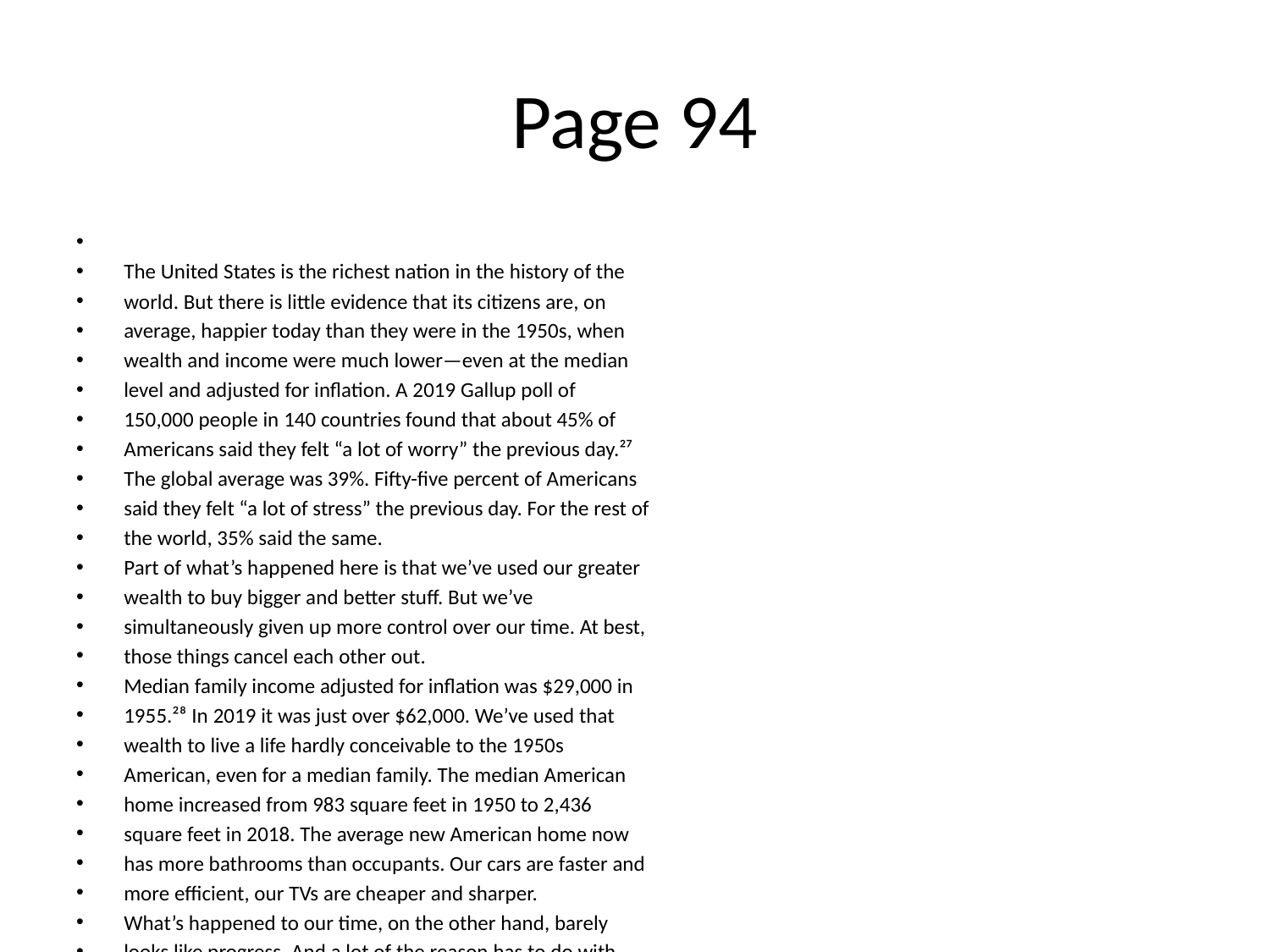

# Page 94

The United States is the richest nation in the history of the
world. But there is little evidence that its citizens are, on
average, happier today than they were in the 1950s, when
wealth and income were much lower—even at the median
level and adjusted for inﬂation. A 2019 Gallup poll of
150,000 people in 140 countries found that about 45% of
Americans said they felt “a lot of worry” the previous day.²⁷
The global average was 39%. Fifty-ﬁve percent of Americans
said they felt “a lot of stress” the previous day. For the rest of
the world, 35% said the same.
Part of what’s happened here is that we’ve used our greater
wealth to buy bigger and better stuﬀ. But we’ve
simultaneously given up more control over our time. At best,
those things cancel each other out.
Median family income adjusted for inﬂation was $29,000 in
1955.²⁸ In 2019 it was just over $62,000. We’ve used that
wealth to live a life hardly conceivable to the 1950s
American, even for a median family. The median American
home increased from 983 square feet in 1950 to 2,436
square feet in 2018. The average new American home now
has more bathrooms than occupants. Our cars are faster and
more eﬃcient, our TVs are cheaper and sharper.
What’s happened to our time, on the other hand, barely
looks like progress. And a lot of the reason has to do with
the kind of jobs more of us now have.
John D. Rockefeller was one of the most successful
businessmen of all time. He was also a recluse, spending
most of his time by himself. He rarely spoke, deliberately
making himself inaccessible and staying quiet when you
caught his attention.